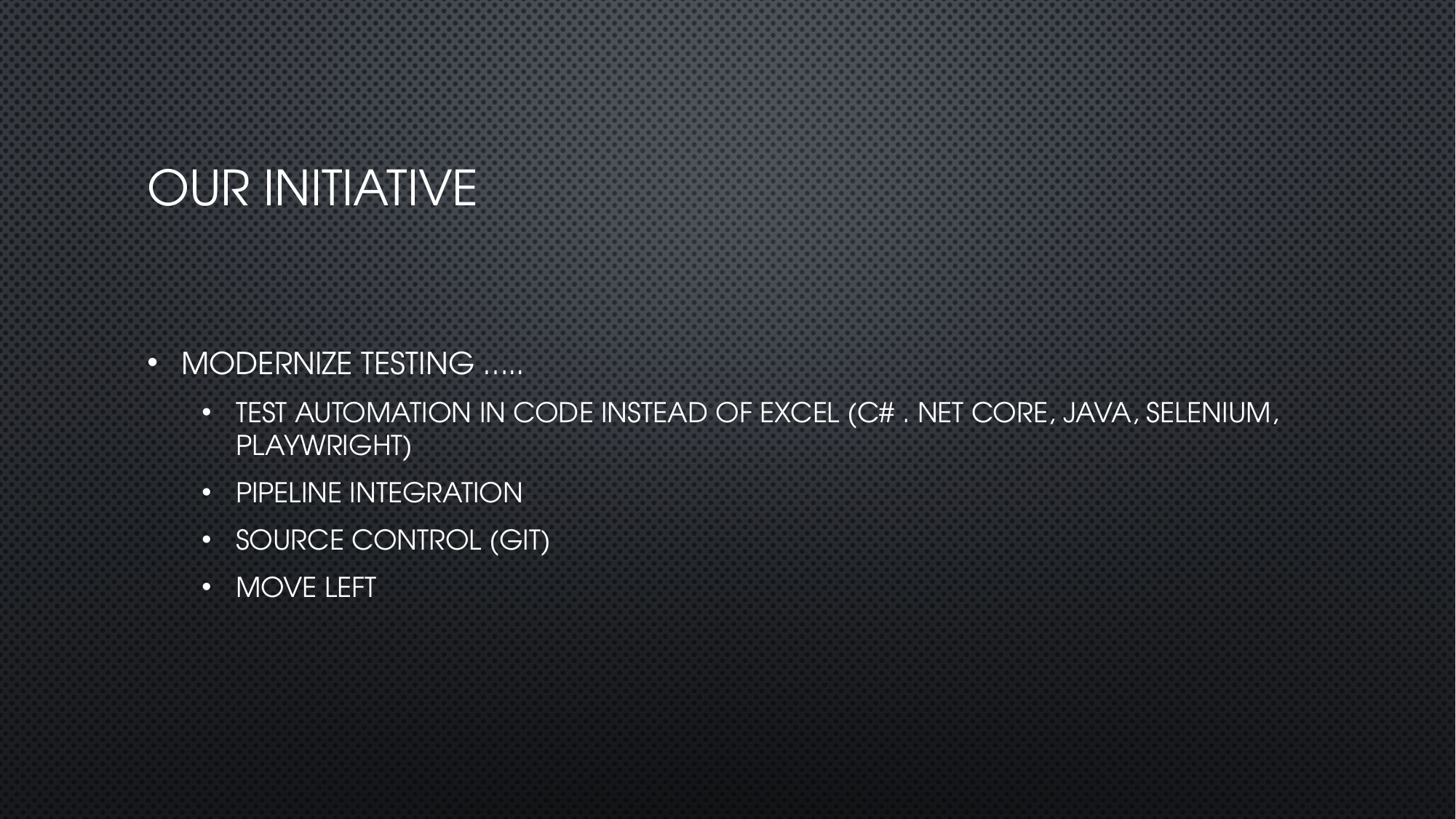

# Our initiative
Modernize testing …..
test automation in Code instead of excel (C# . Net core, java, selenium, playwright)
Pipeline integration
Source control (git)
MOVE LEFT